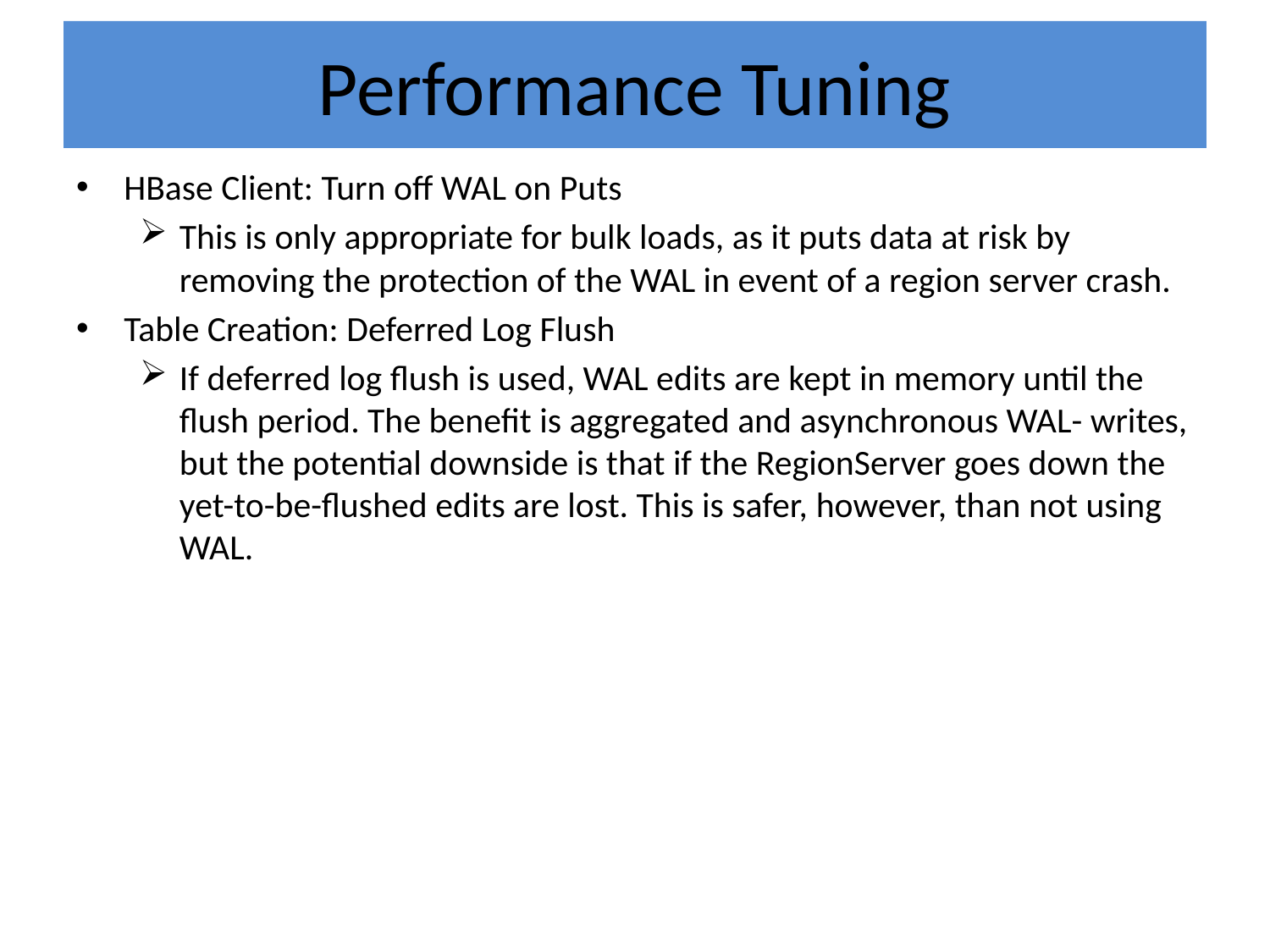

# Performance Tuning
HBase Client: Turn off WAL on Puts
This is only appropriate for bulk loads, as it puts data at risk by removing the protection of the WAL in event of a region server crash.
Table Creation: Deferred Log Flush
If deferred log flush is used, WAL edits are kept in memory until the flush period. The benefit is aggregated and asynchronous WAL- writes, but the potential downside is that if the RegionServer goes down the yet-to-be-flushed edits are lost. This is safer, however, than not using WAL.